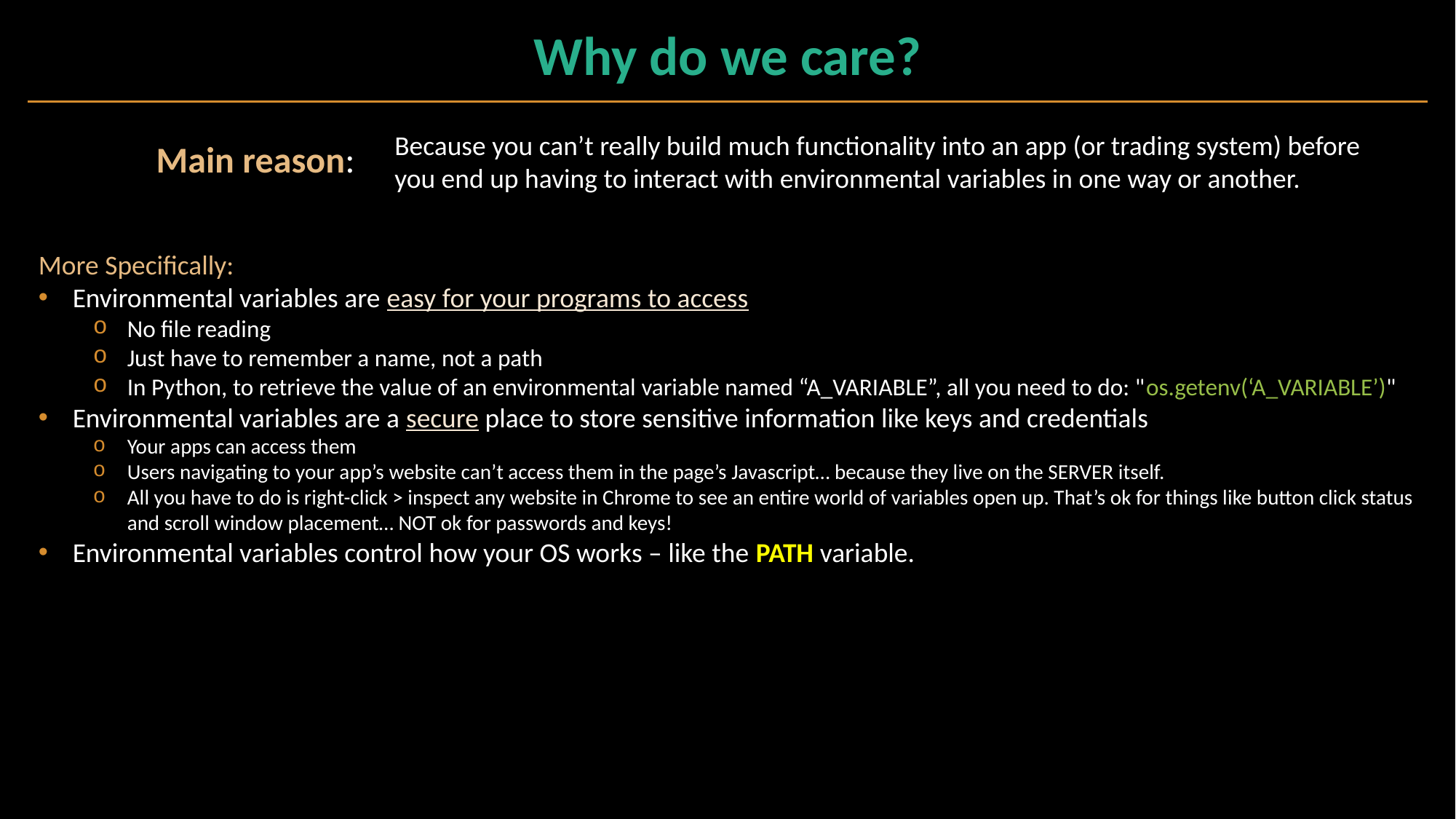

# Why do we care?
Because you can’t really build much functionality into an app (or trading system) before you end up having to interact with environmental variables in one way or another.
Main reason:
More Specifically:
Environmental variables are easy for your programs to access
No file reading
Just have to remember a name, not a path
In Python, to retrieve the value of an environmental variable named “A_VARIABLE”, all you need to do: "os.getenv(‘A_VARIABLE’)"
Environmental variables are a secure place to store sensitive information like keys and credentials
Your apps can access them
Users navigating to your app’s website can’t access them in the page’s Javascript… because they live on the SERVER itself.
All you have to do is right-click > inspect any website in Chrome to see an entire world of variables open up. That’s ok for things like button click status and scroll window placement… NOT ok for passwords and keys!
Environmental variables control how your OS works – like the PATH variable.